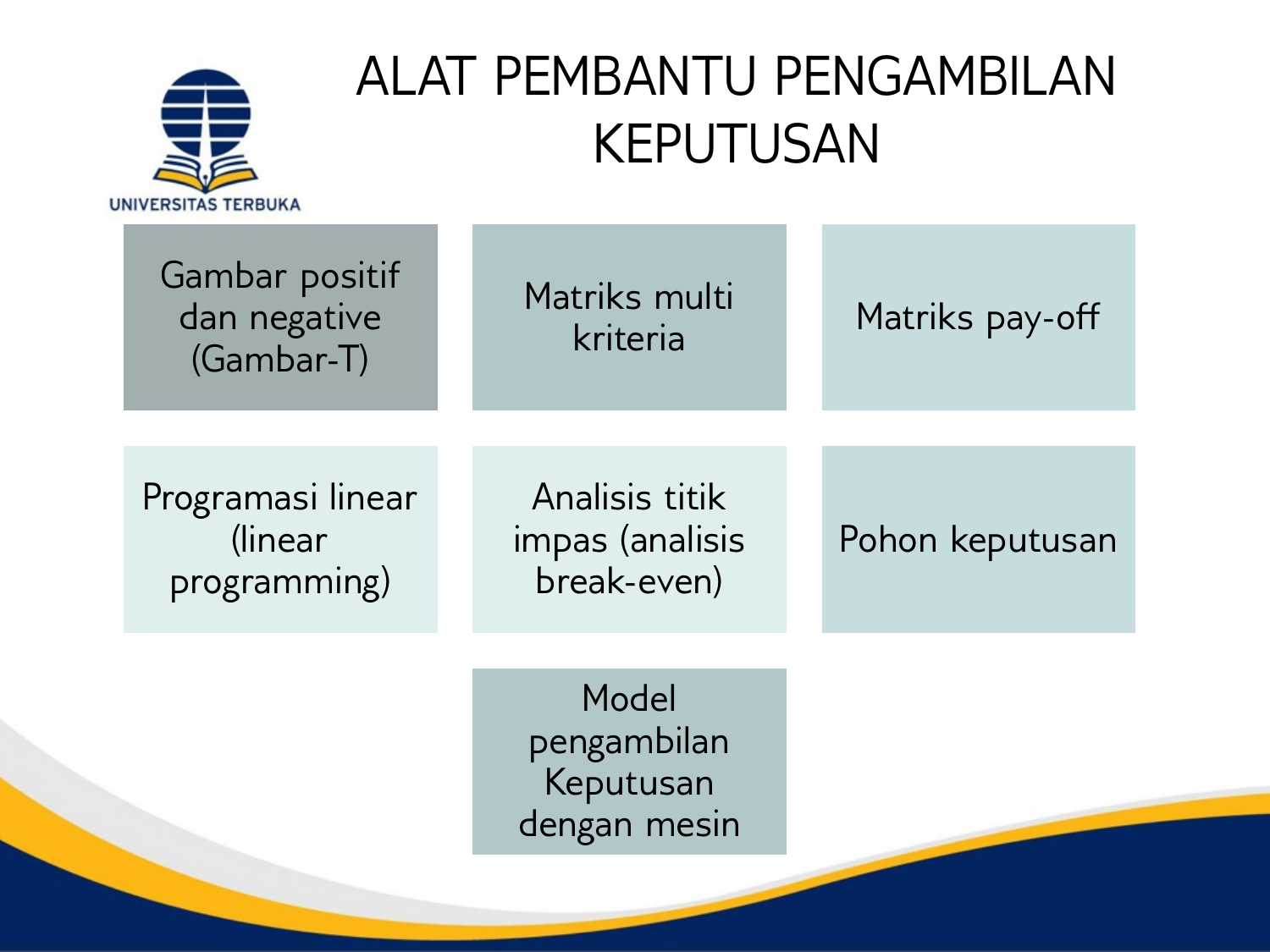

# ALAT PEMBANTU PENGAMBILAN KEPUTUSAN
Gambar positif dan negative (Gambar-T)
Matriks multi kriteria
Matriks pay-off
Programasi linear (linear programming)
Analisis titik impas (analisis break-even)
Pohon keputusan
Model pengambilan Keputusan dengan mesin